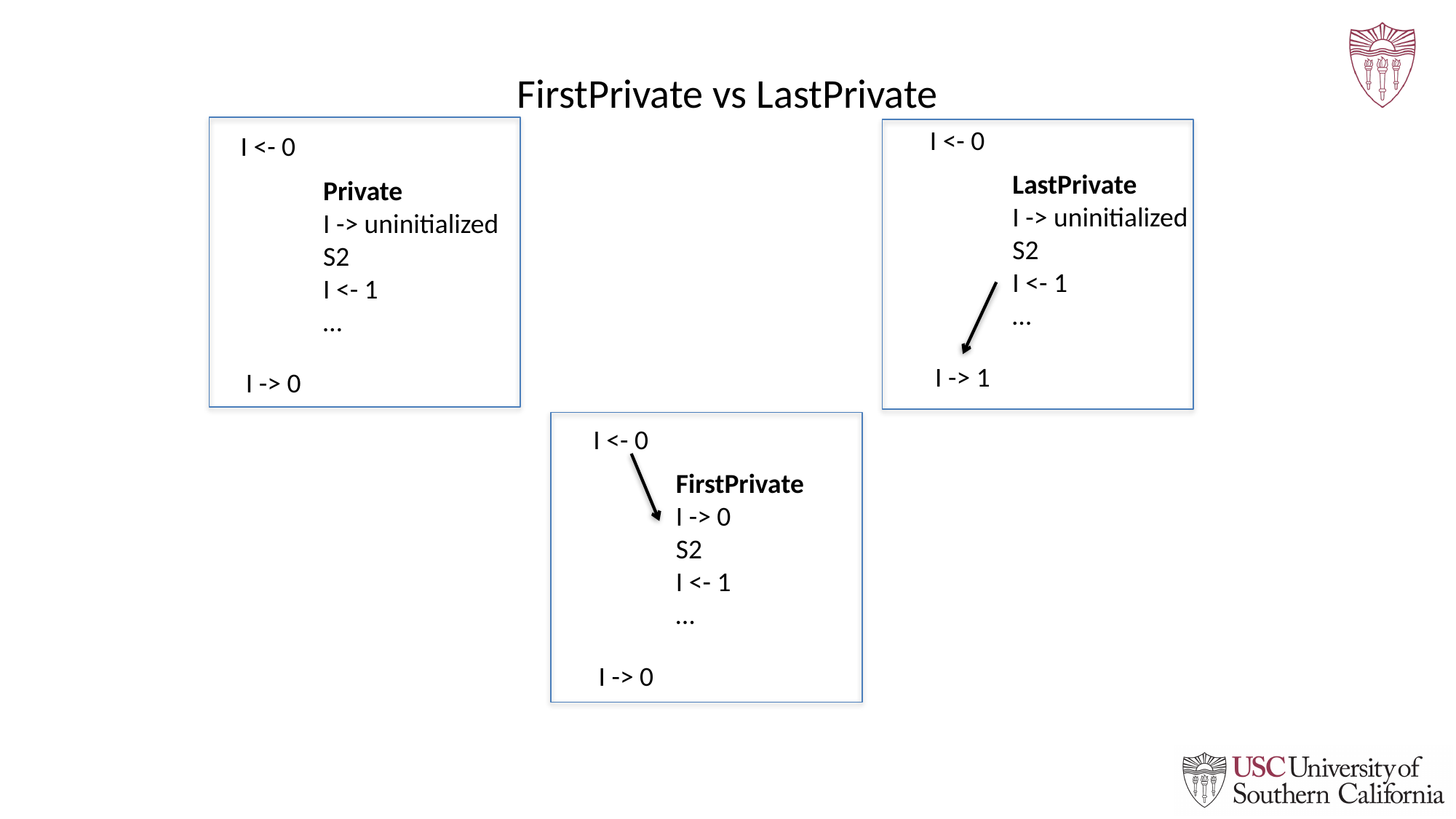

# FirstPrivate vs LastPrivate
I <- 0
LastPrivate
I -> uninitialized
S2
I <- 1
…
I -> 1

I <- 0
Private
I -> uninitialized
S2
I <- 1
…
I -> 0

I <- 0
FirstPrivate
I -> 0
S2
I <- 1
…
I -> 0